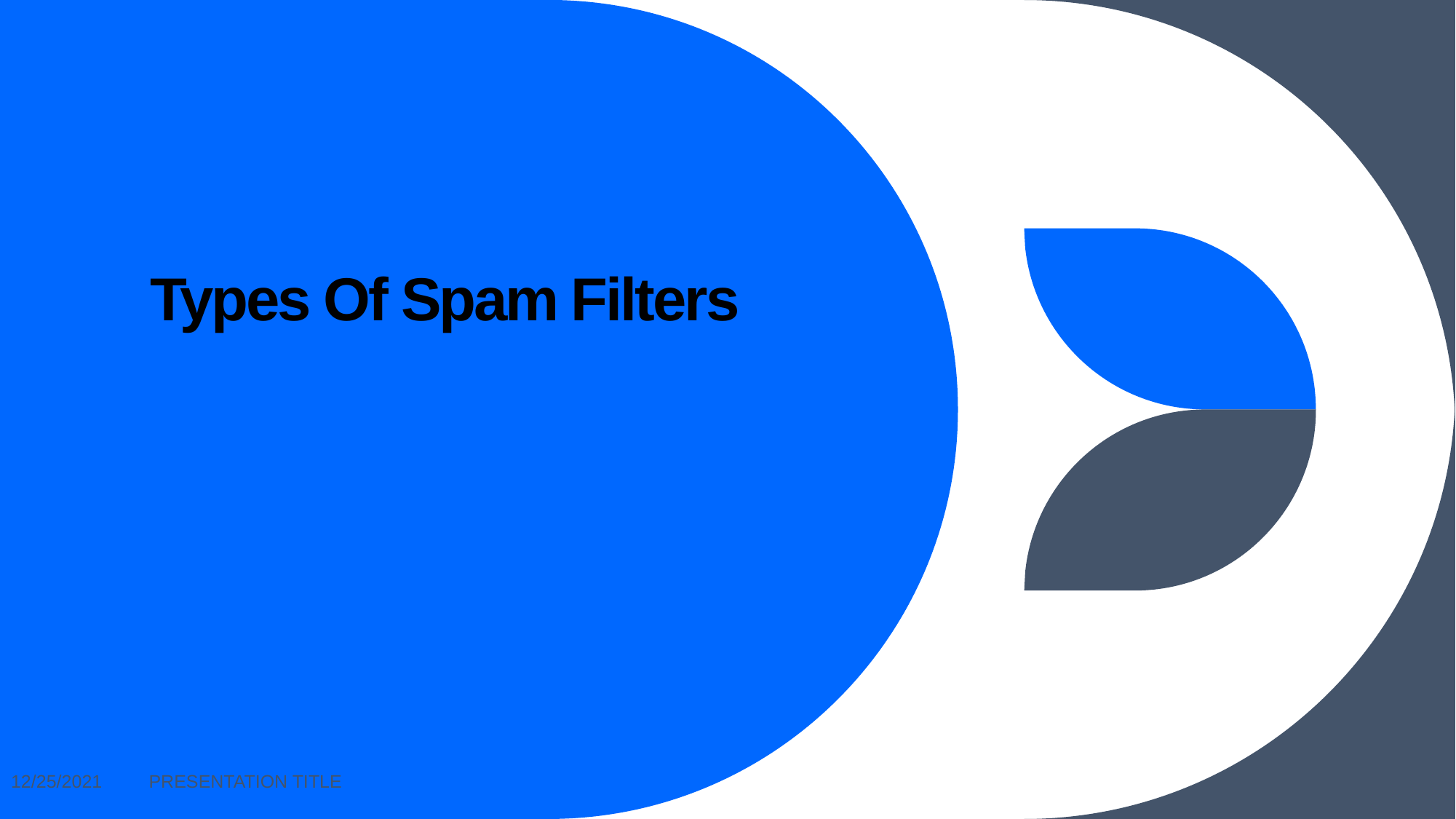

# Types Of Spam Filters
Types Of Spam Filters
12/25/2021
PRESENTATION TITLE
7